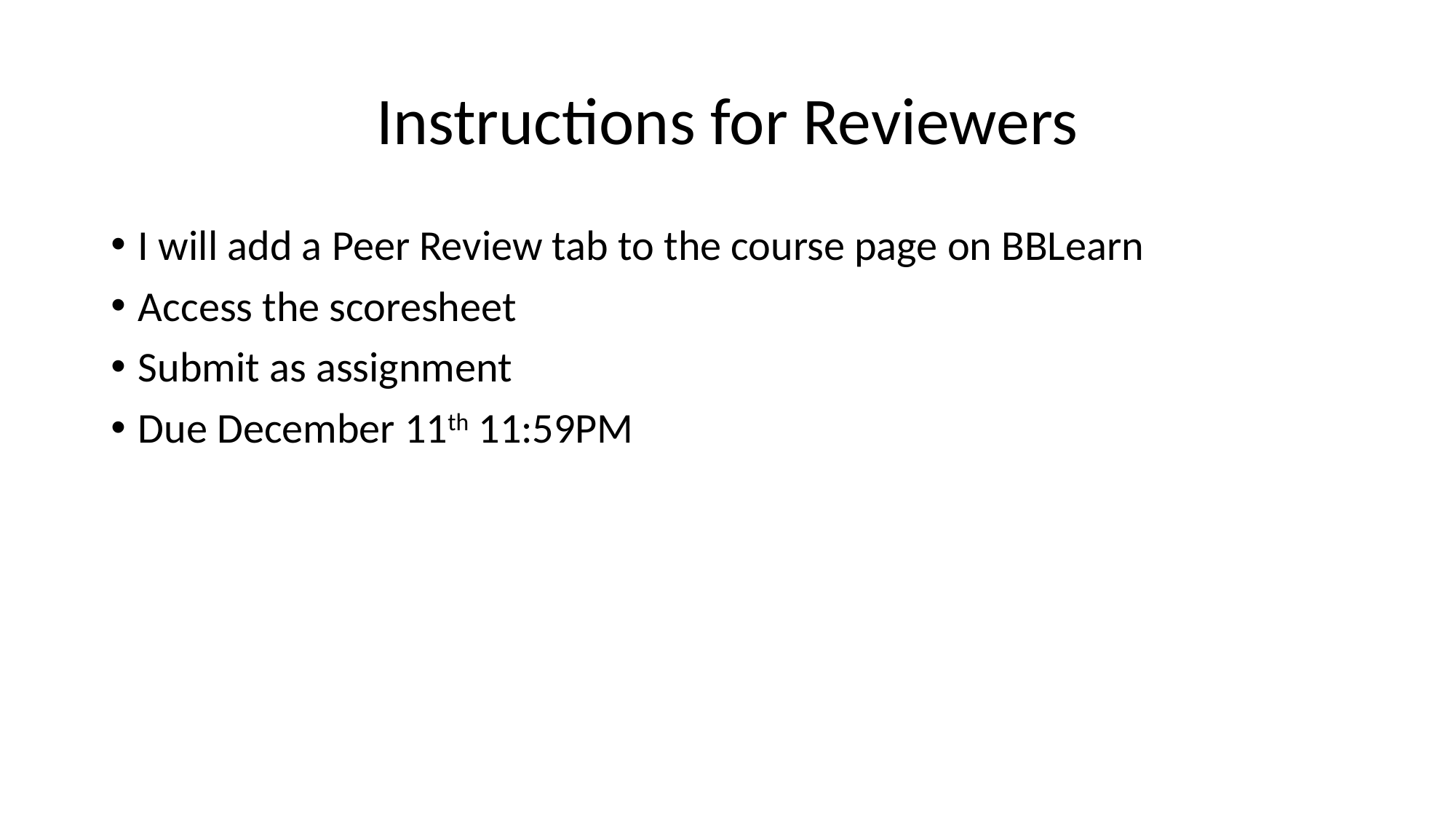

# Instructions for Reviewers
I will add a Peer Review tab to the course page on BBLearn
Access the scoresheet
Submit as assignment
Due December 11th 11:59PM